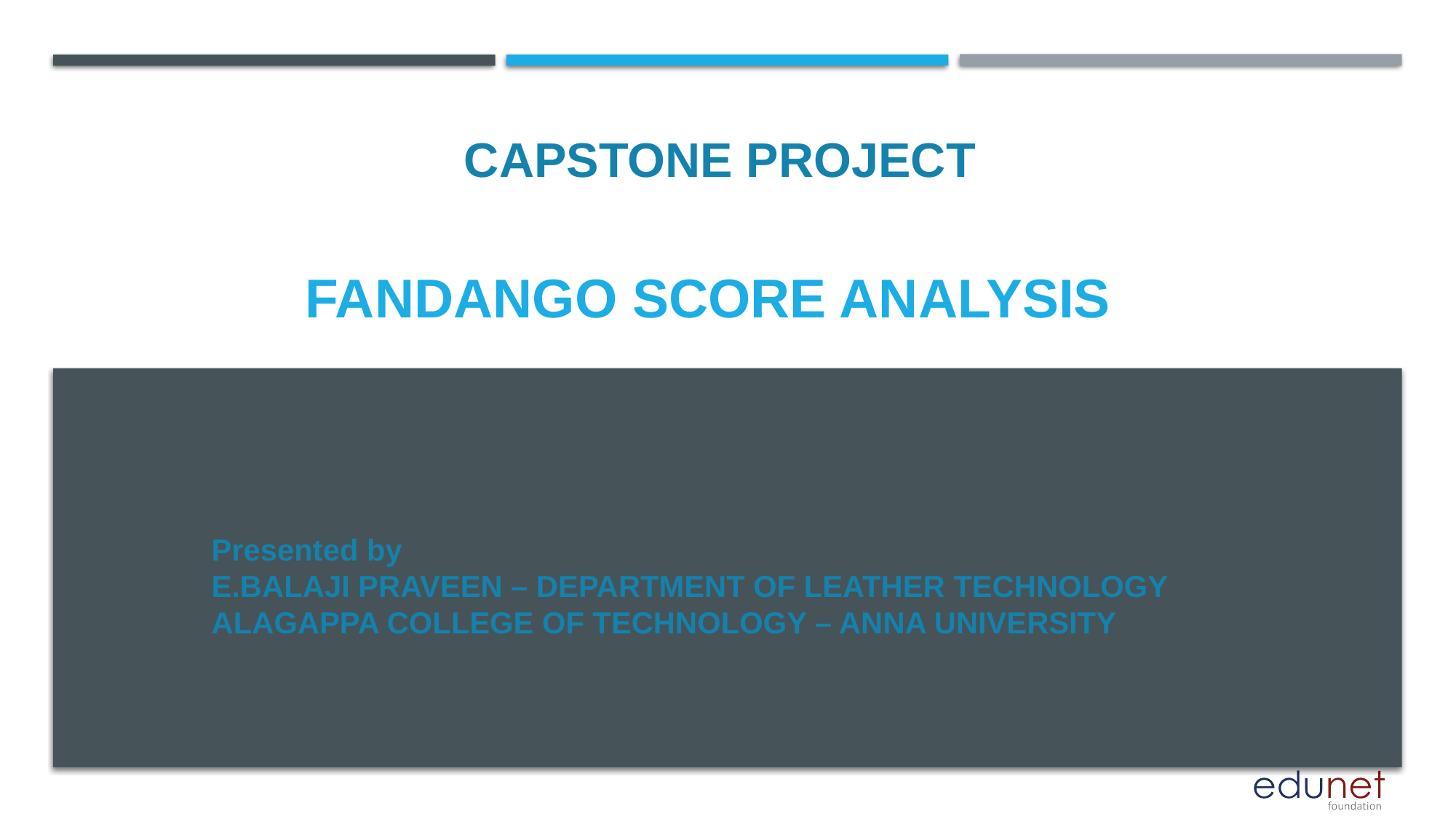

CAPSTONE PROJECT
# FANDANGO SCORE ANALYSIS
Presented by
E.BALAJI PRAVEEN – DEPARTMENT OF LEATHER TECHNOLOGY ALAGAPPA COLLEGE OF TECHNOLOGY – ANNA UNIVERSITY